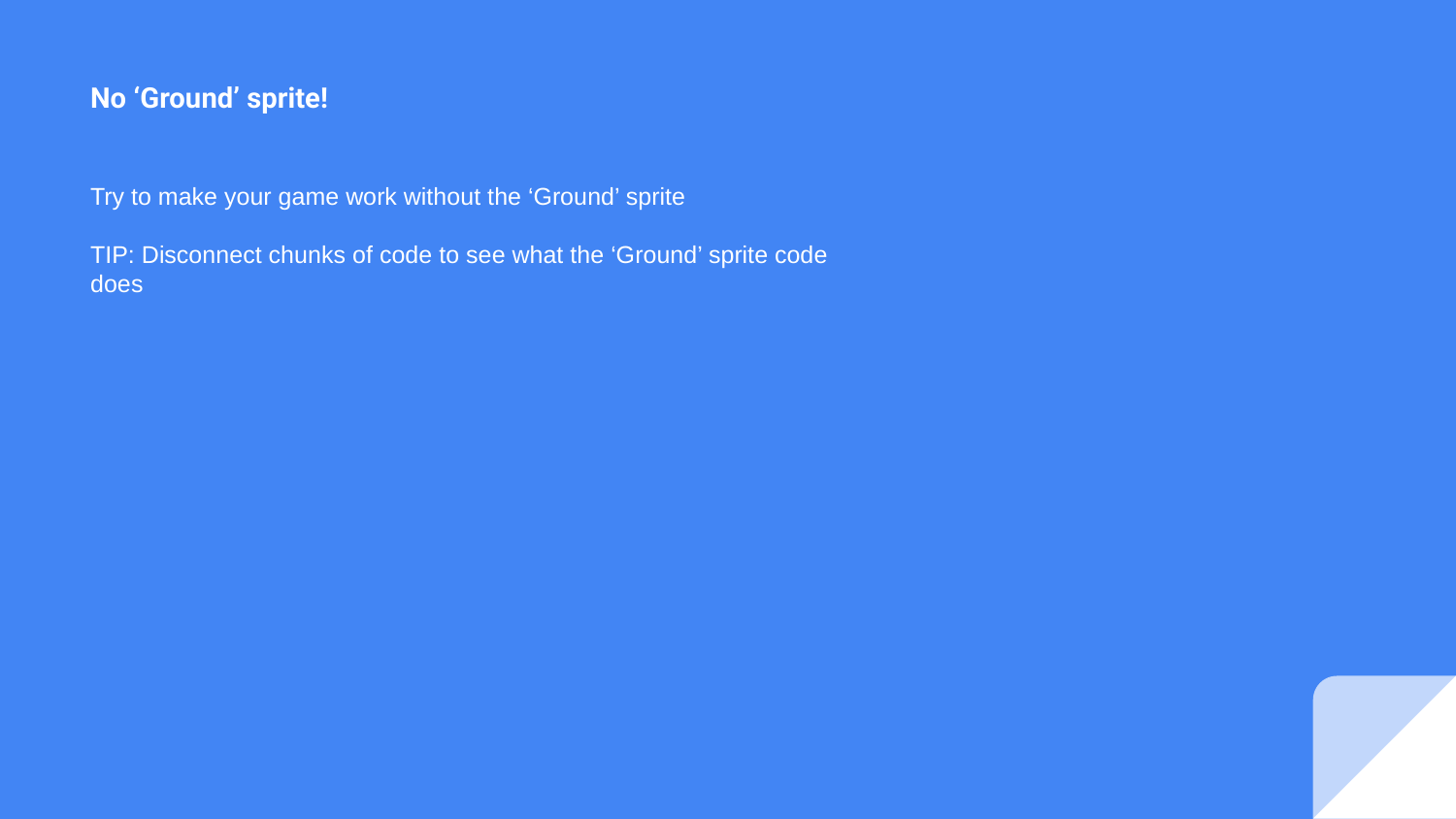

No ‘Ground’ sprite!

Try to make your game work without the ‘Ground’ sprite

TIP: Disconnect chunks of code to see what the ‘Ground’ sprite code does